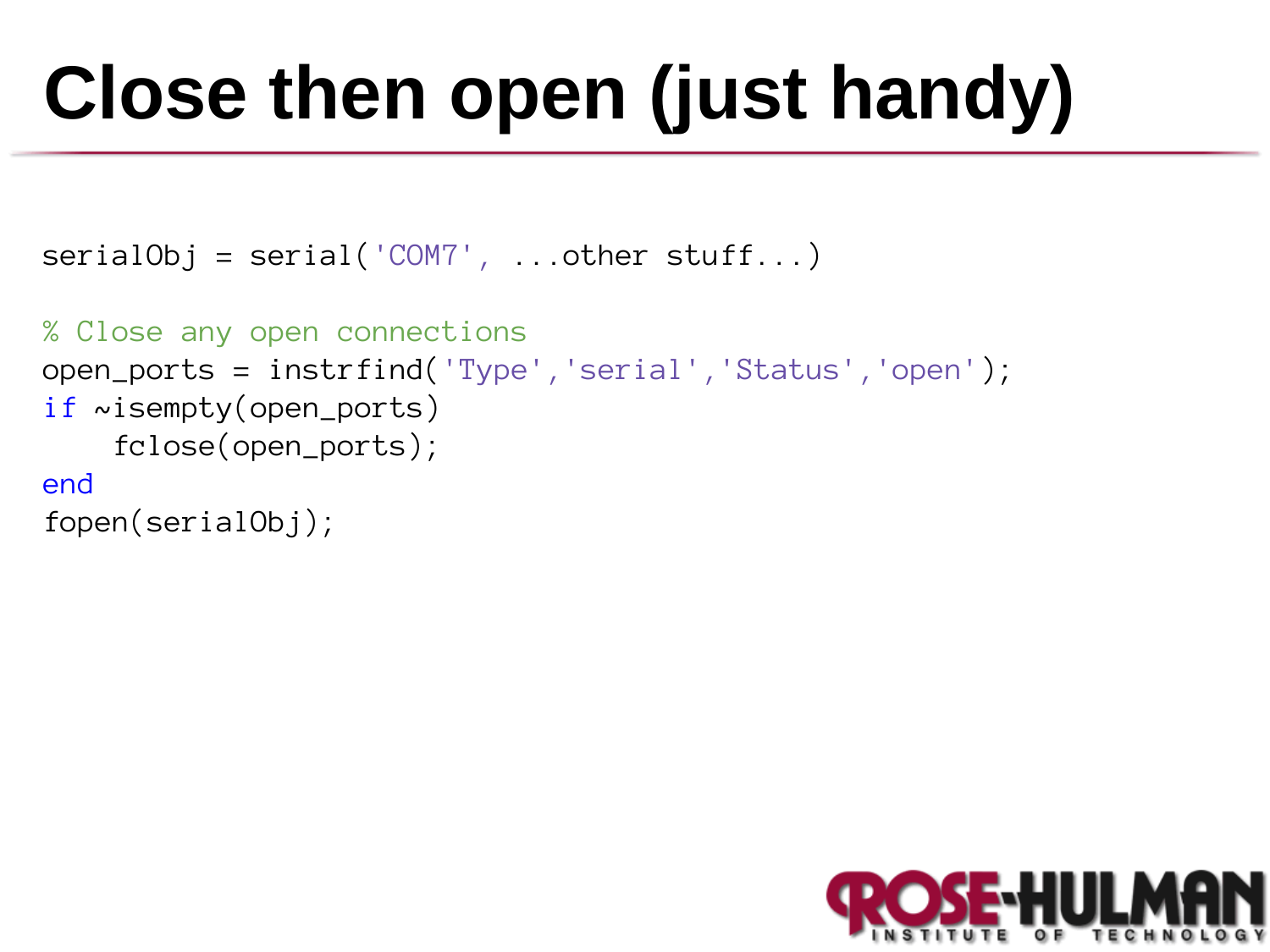

# Close then open (just handy)
serialObj = serial('COM7', ...other stuff...)

% Close any open connections
open_ports = instrfind('Type','serial','Status','open');
if ~isempty(open_ports)
    fclose(open_ports);
end
fopen(serialObj);